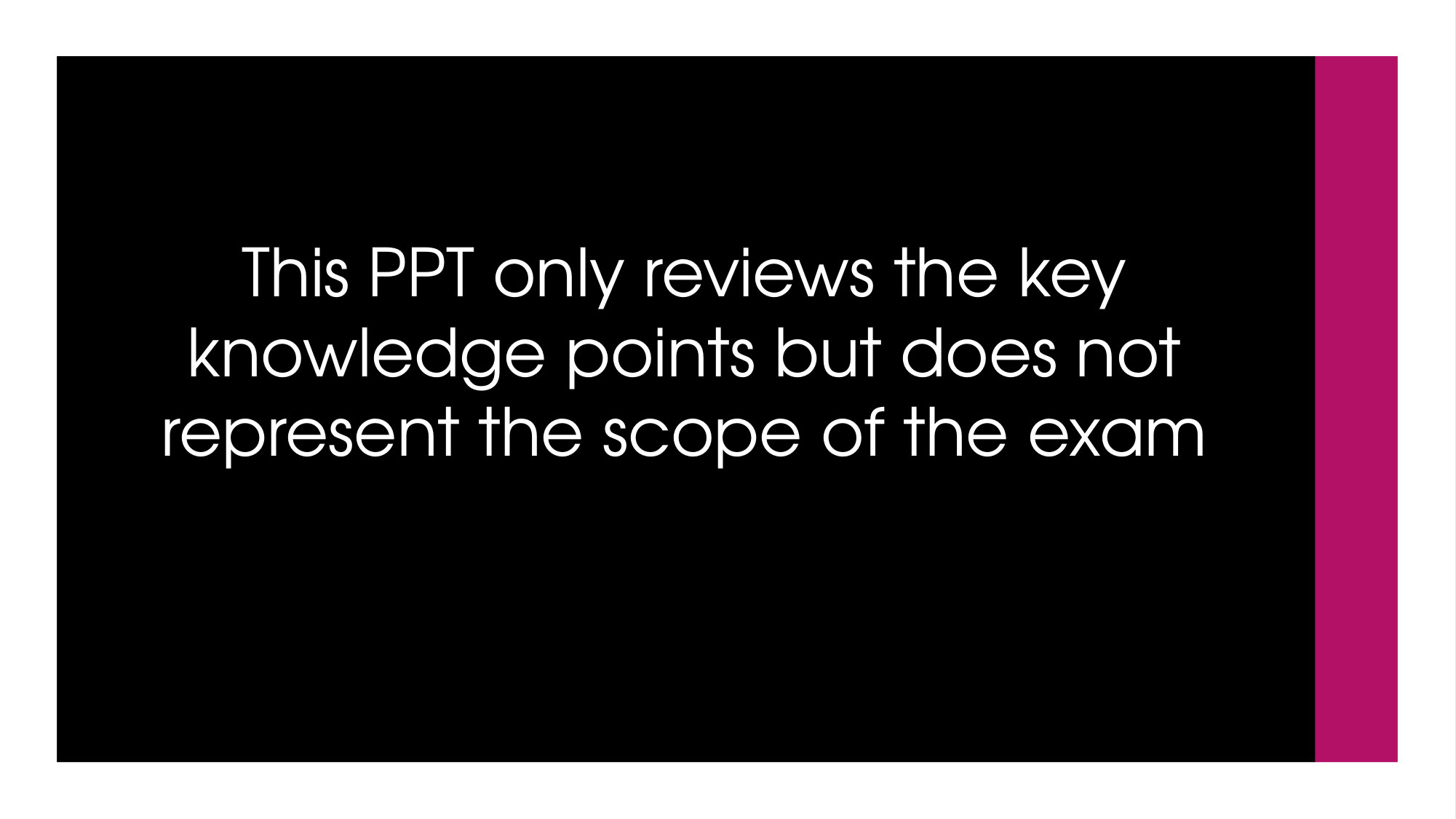

# This PPT only reviews the key knowledge points but does not represent the scope of the exam